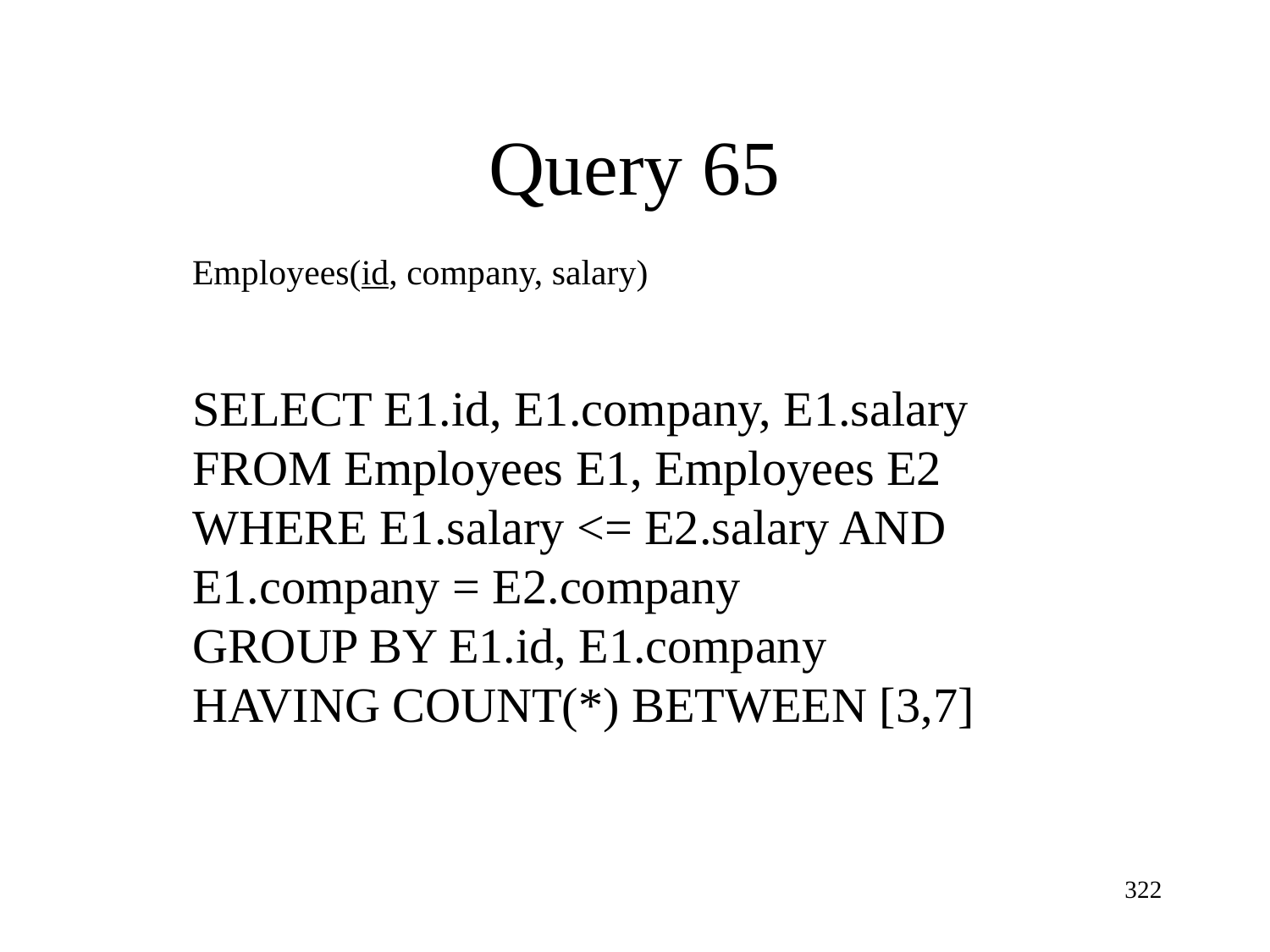

Query 65
Employees(id, company, salary)
SELECT E1.id, E1.company, E1.salary
FROM Employees E1, Employees E2
WHERE E1.salary <= E2.salary AND E1.company = E2.company
GROUP BY E1.id, E1.company
HAVING COUNT(*) BETWEEN [3,7]
322